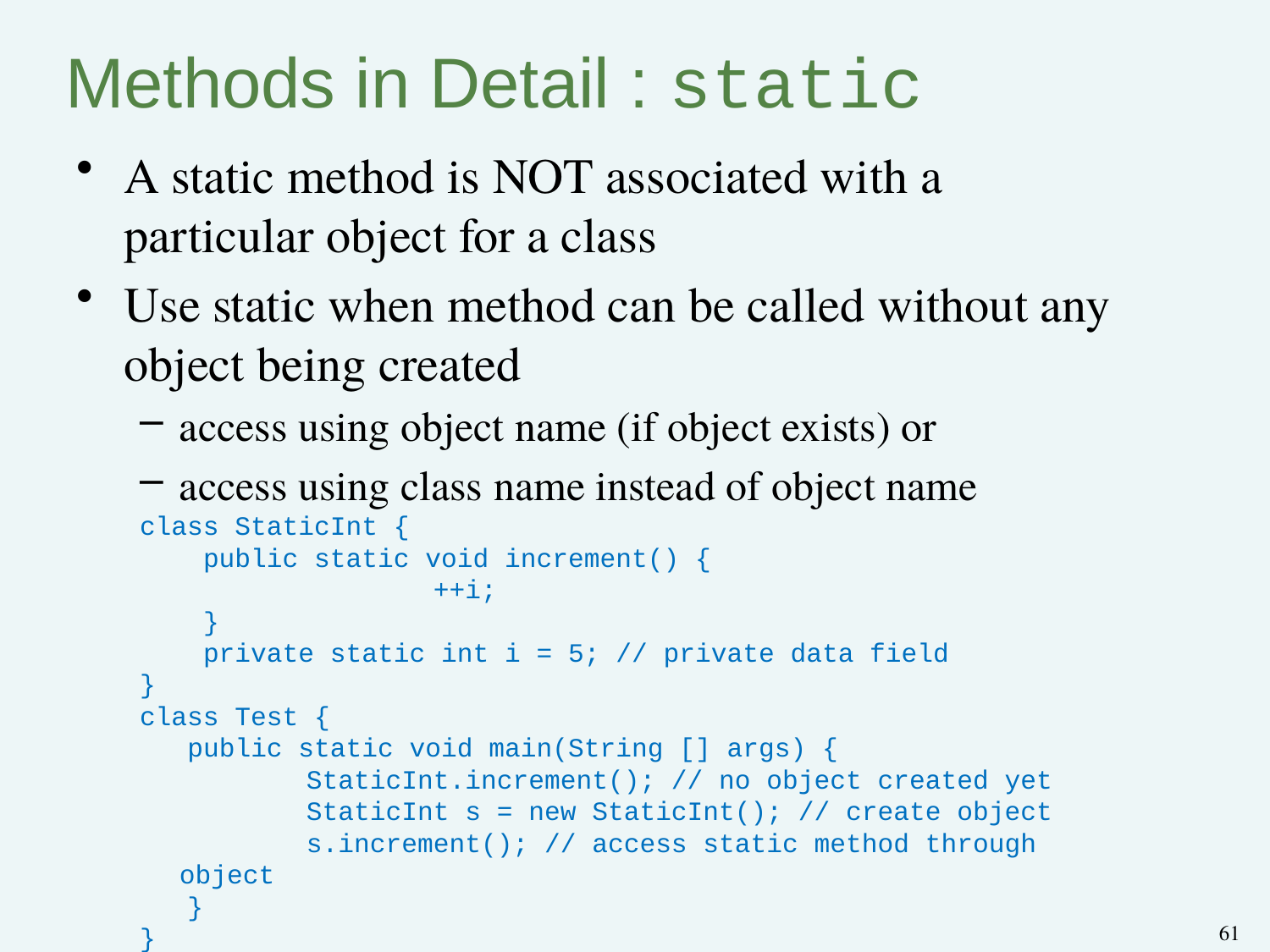

# Methods in Detail : static
A static method is NOT associated with a particular object for a class
Use static when method can be called without any object being created
access using object name (if object exists) or
access using class name instead of object name
class StaticInt {
    public static void increment() {
			++i;
    }
    private static int i = 5; // private data field
}
class Test {
   public static void main(String [] args) {
		StaticInt.increment(); // no object created yet
		StaticInt s = new StaticInt(); // create object
		s.increment(); // access static method through object
   }
}